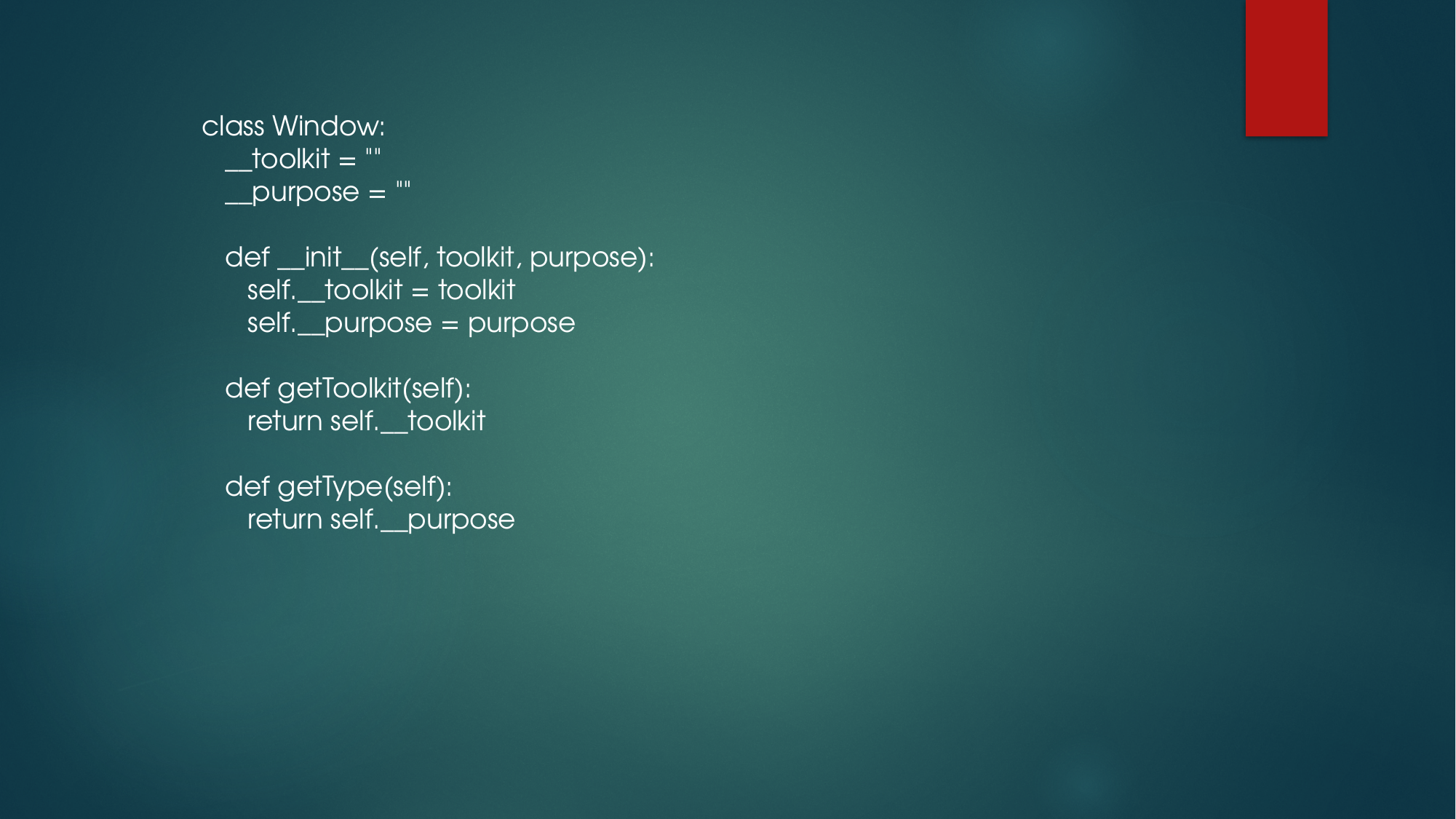

class Window:
   __toolkit = ""
   __purpose = ""

   def __init__(self, toolkit, purpose):
      self.__toolkit = toolkit
      self.__purpose = purpose

   def getToolkit(self):
      return self.__toolkit

   def getType(self):
      return self.__purpose